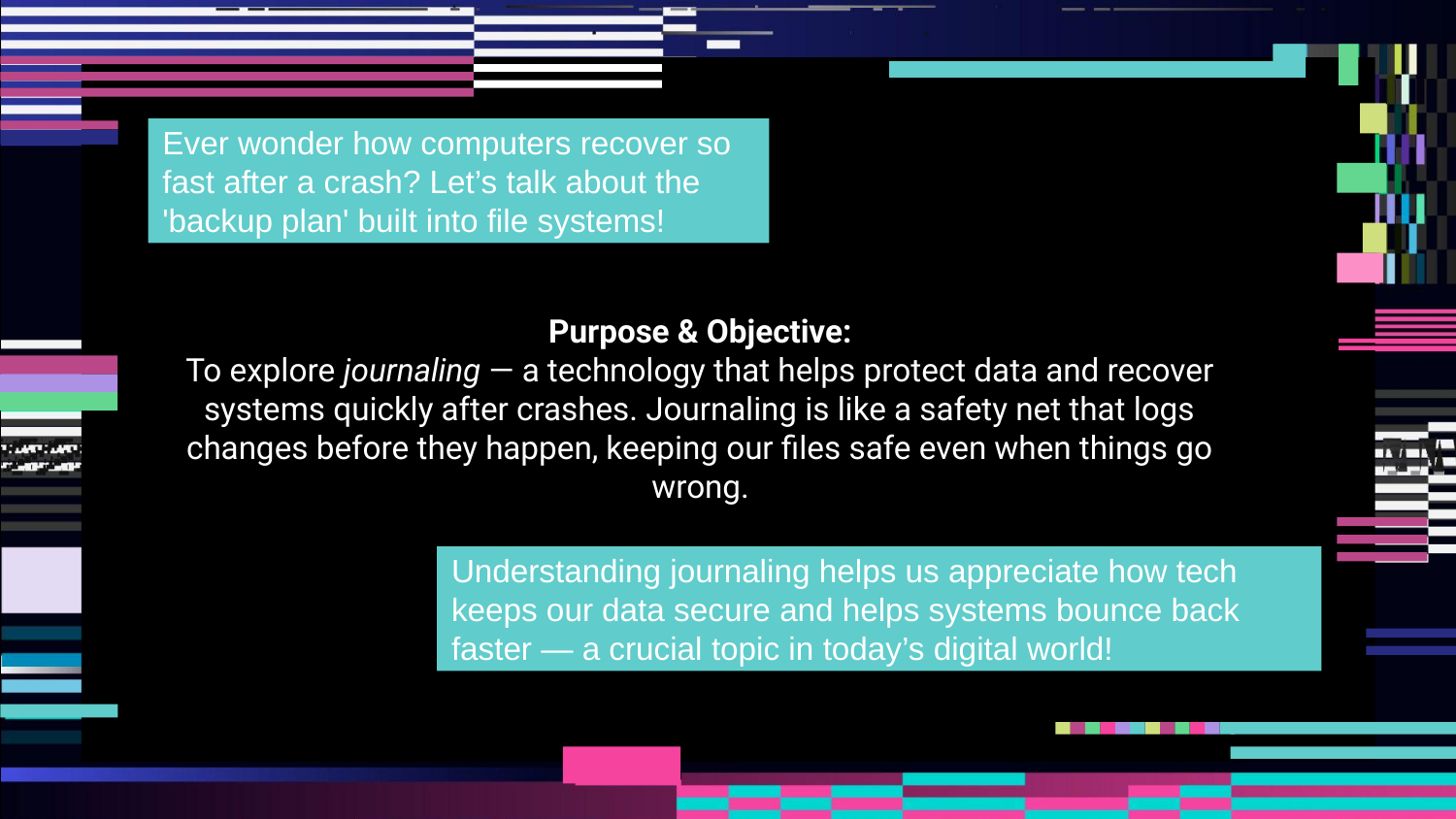

Ever wonder how computers recover so fast after a crash? Let’s talk about the 'backup plan' built into file systems!
Purpose & Objective:
To explore journaling — a technology that helps protect data and recover systems quickly after crashes. Journaling is like a safety net that logs changes before they happen, keeping our files safe even when things go wrong.

Understanding journaling helps us appreciate how tech keeps our data secure and helps systems bounce back faster — a crucial topic in today’s digital world!